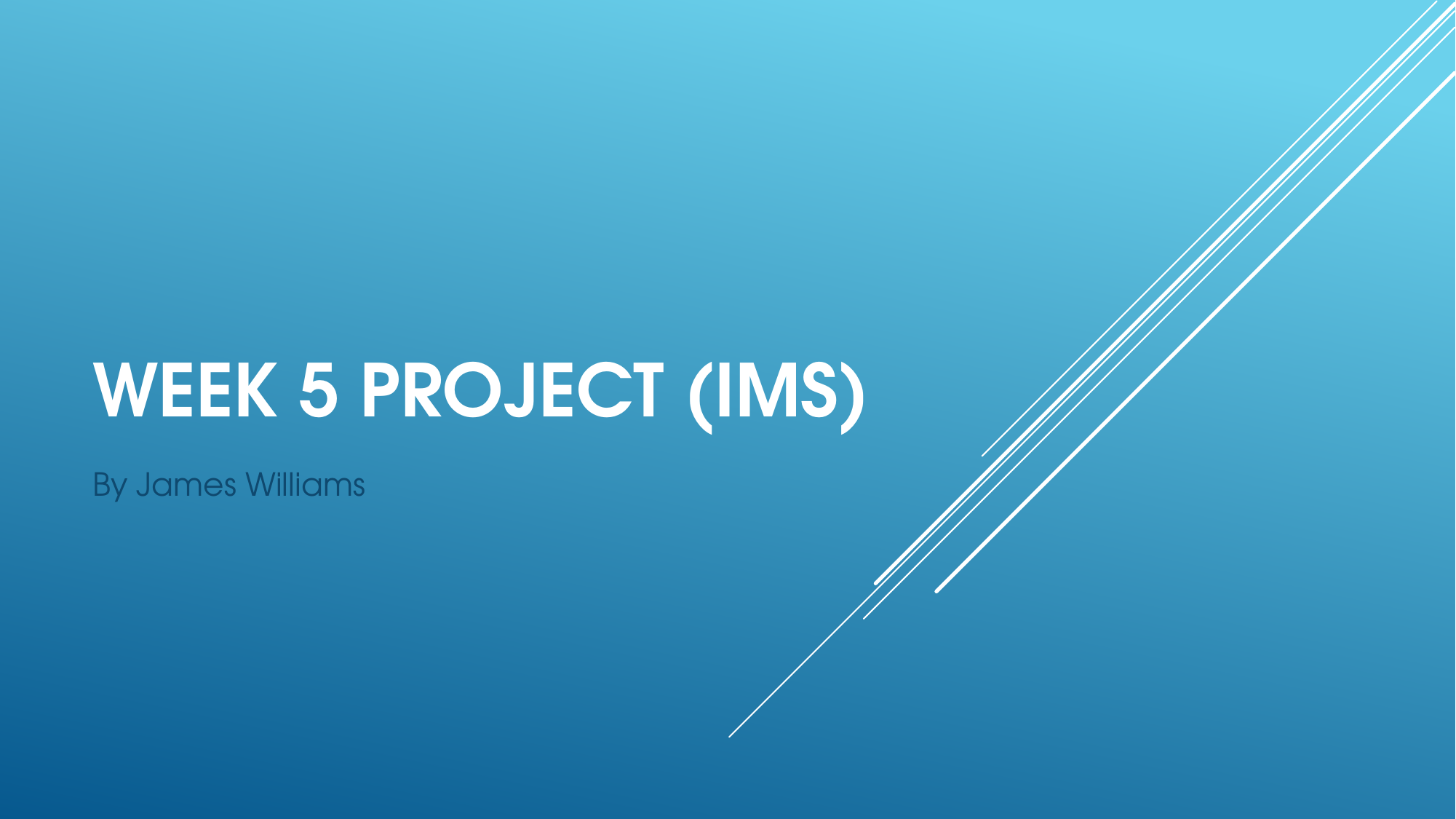

# Week 5 Project (IMS)
By James Williams